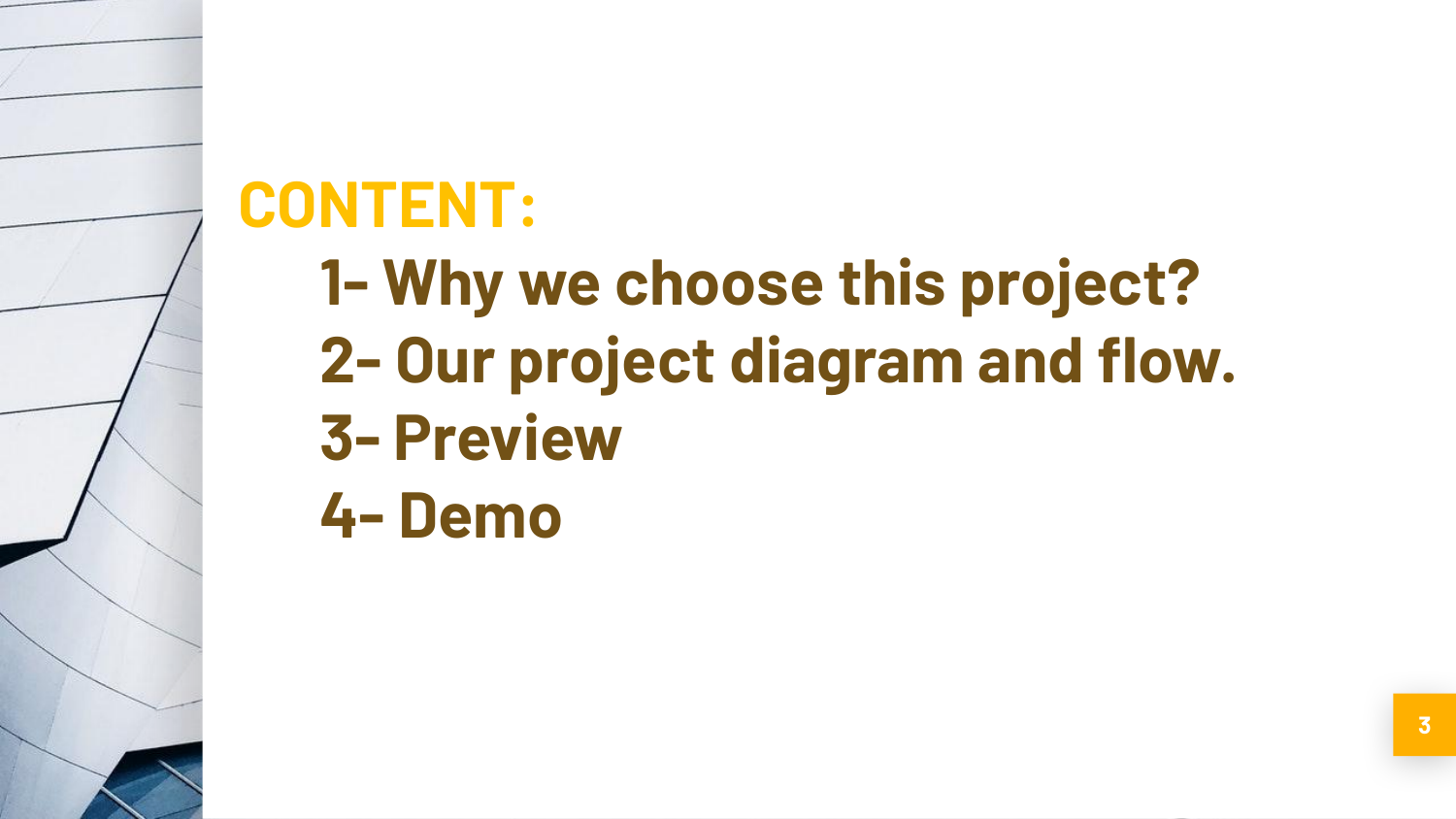

CONTENT:
1- Why we choose this project?
2- Our project diagram and flow.
3- Preview
4- Demo

3